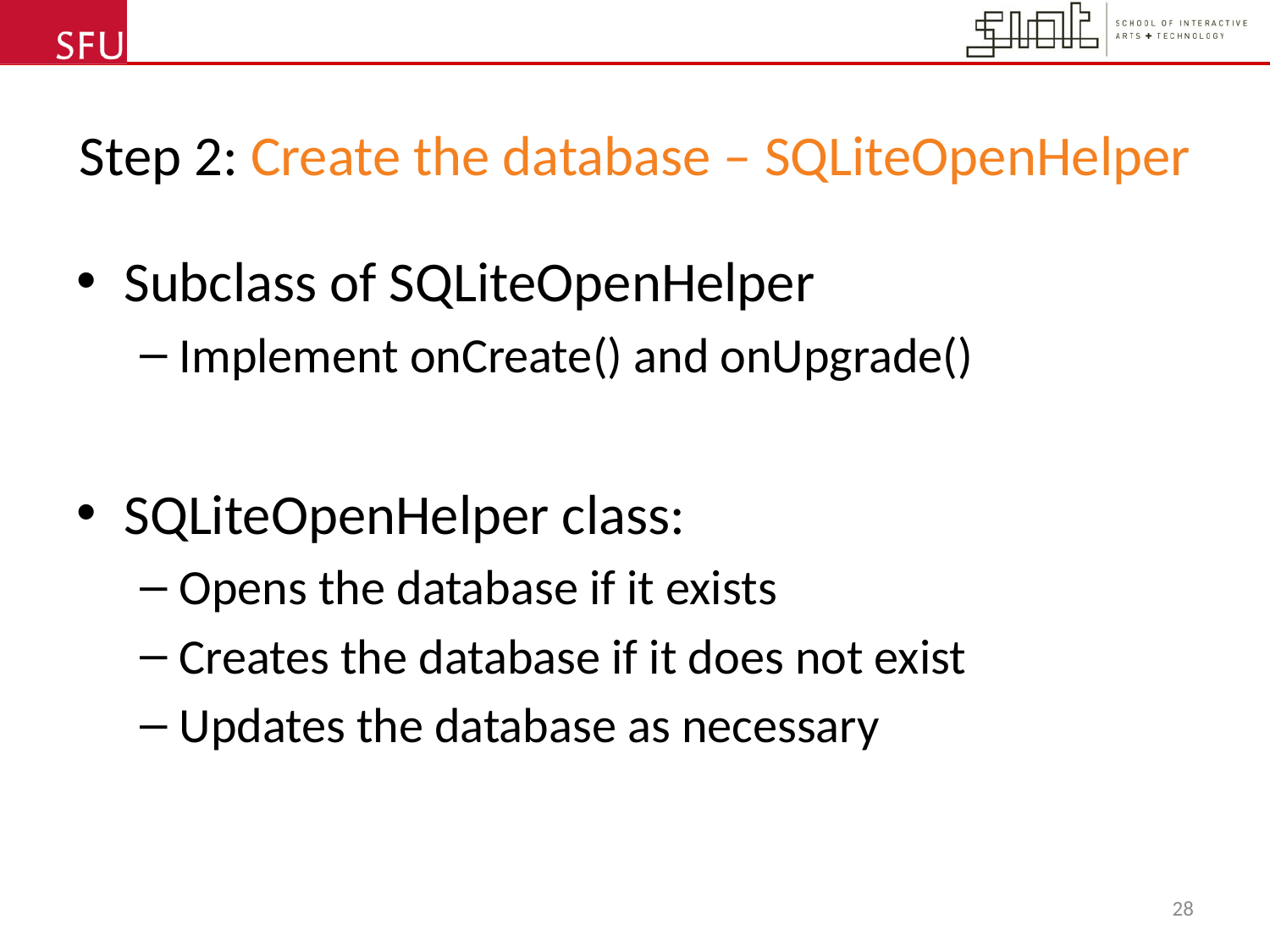

# Step 2: Create the database – SQLiteOpenHelper
Subclass of SQLiteOpenHelper
Implement onCreate() and onUpgrade()

SQLiteOpenHelper class:
Opens the database if it exists
Creates the database if it does not exist
Updates the database as necessary

28